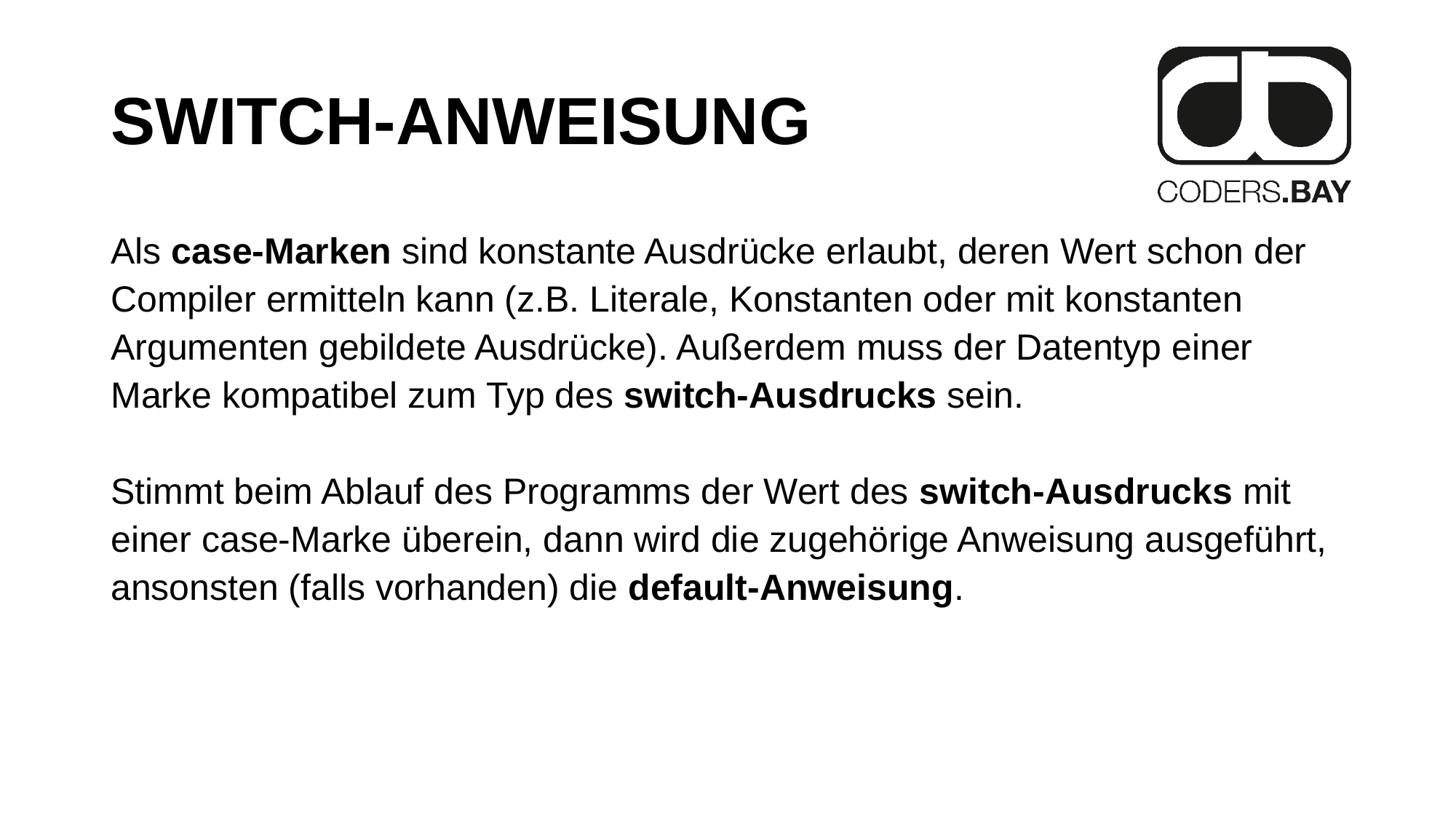

# switch-anweisung
Als case-Marken sind konstante Ausdrücke erlaubt, deren Wert schon der Compiler ermitteln kann (z.B. Literale, Konstanten oder mit konstanten Argumenten gebildete Ausdrücke). Außerdem muss der Datentyp einer Marke kompatibel zum Typ des switch-Ausdrucks sein.

Stimmt beim Ablauf des Programms der Wert des switch-Ausdrucks mit einer case-Marke überein, dann wird die zugehörige Anweisung ausgeführt, ansonsten (falls vorhanden) die default-Anweisung.